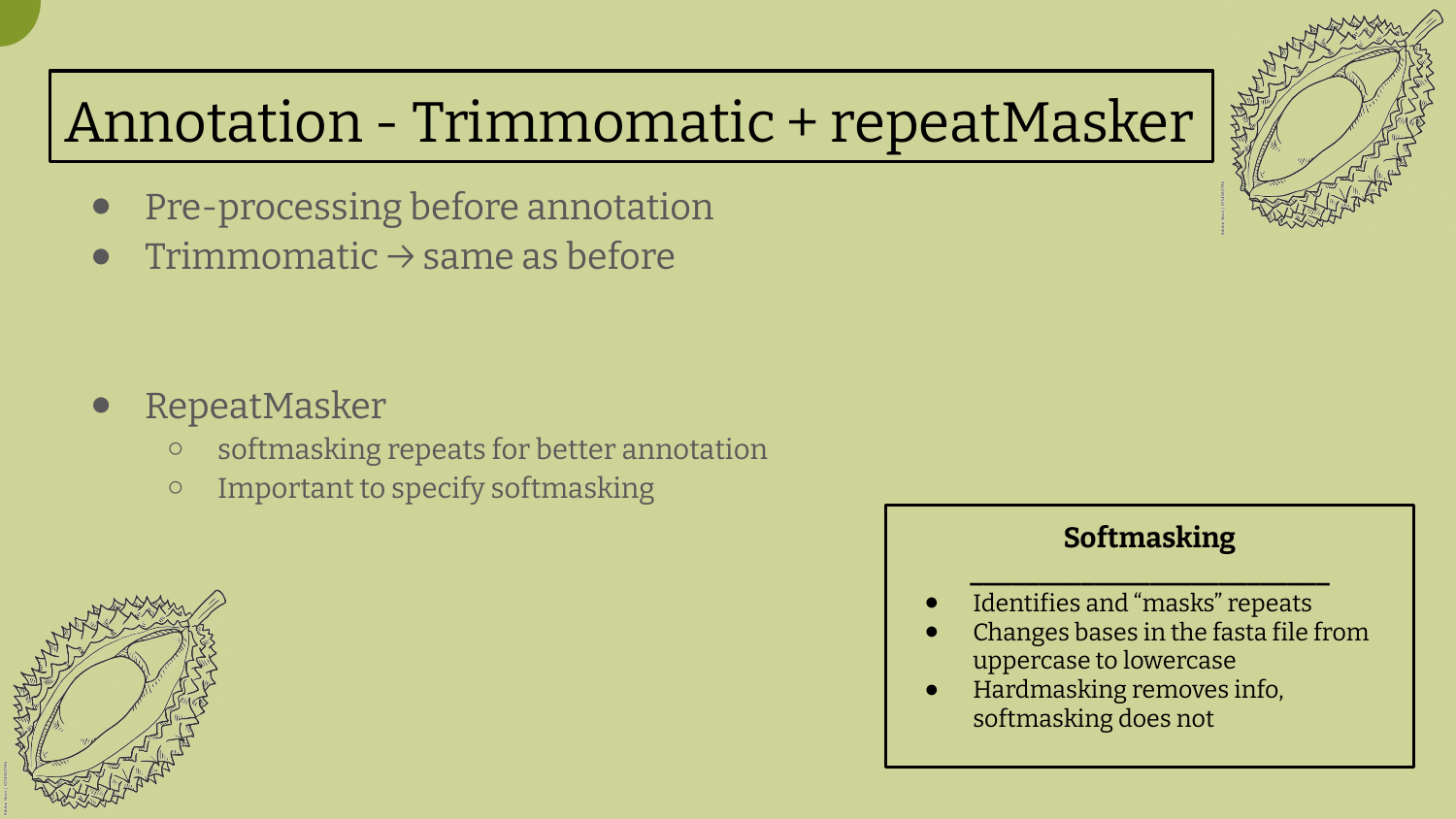

# Annotation - Trimmomatic + repeatMasker
Pre-processing before annotation
Trimmomatic → same as before

RepeatMasker
softmasking repeats for better annotation
Important to specify softmasking

Softmasking
__________________________
Identifies and “masks” repeats
Changes bases in the fasta file from uppercase to lowercase
Hardmasking removes info, softmasking does not